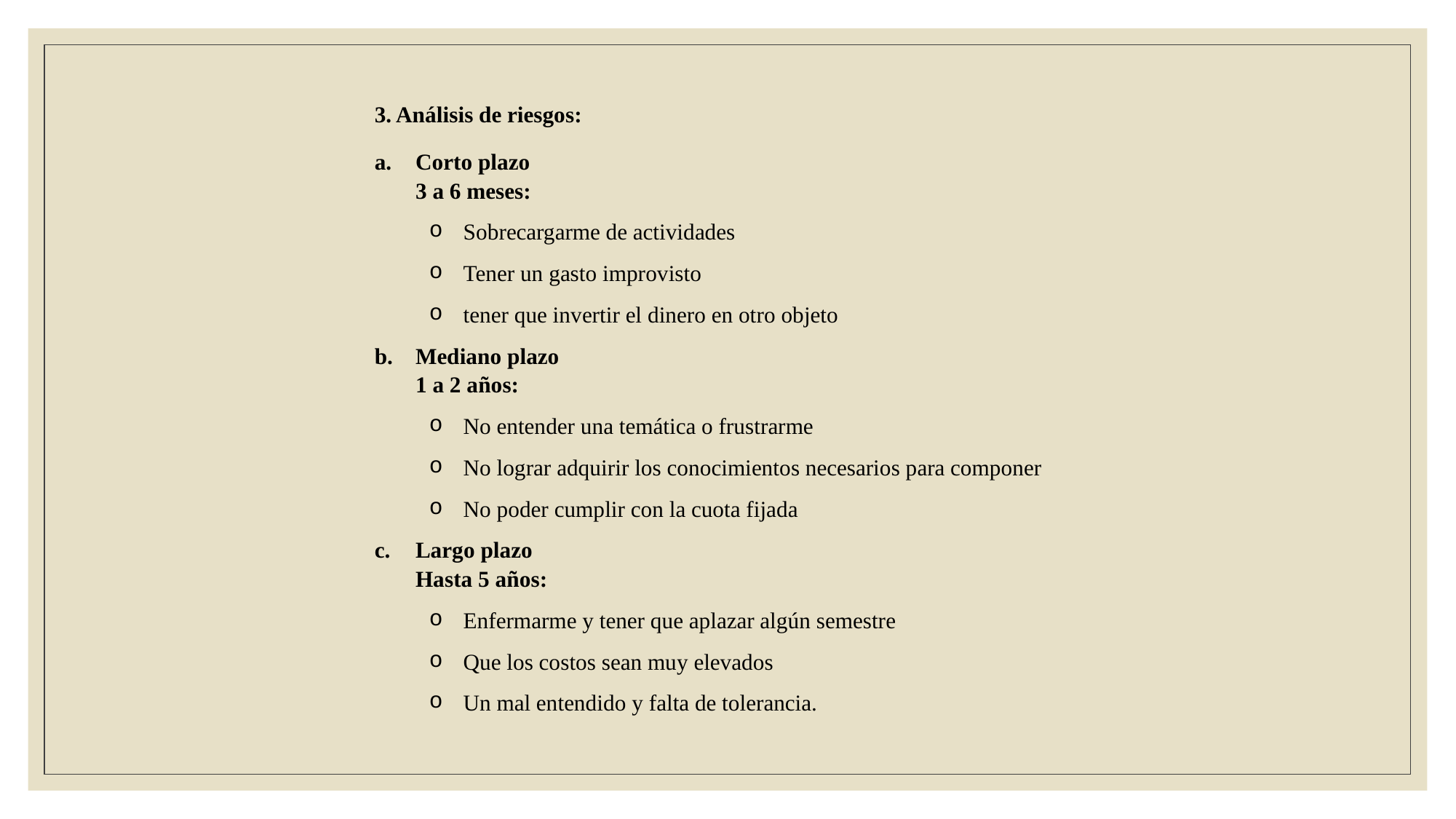

3. Análisis de riesgos:
Corto plazo
3 a 6 meses:
Sobrecargarme de actividades
Tener un gasto improvisto
tener que invertir el dinero en otro objeto
Mediano plazo
1 a 2 años:
No entender una temática o frustrarme
No lograr adquirir los conocimientos necesarios para componer
No poder cumplir con la cuota fijada
Largo plazo
Hasta 5 años:
Enfermarme y tener que aplazar algún semestre
Que los costos sean muy elevados
Un mal entendido y falta de tolerancia.